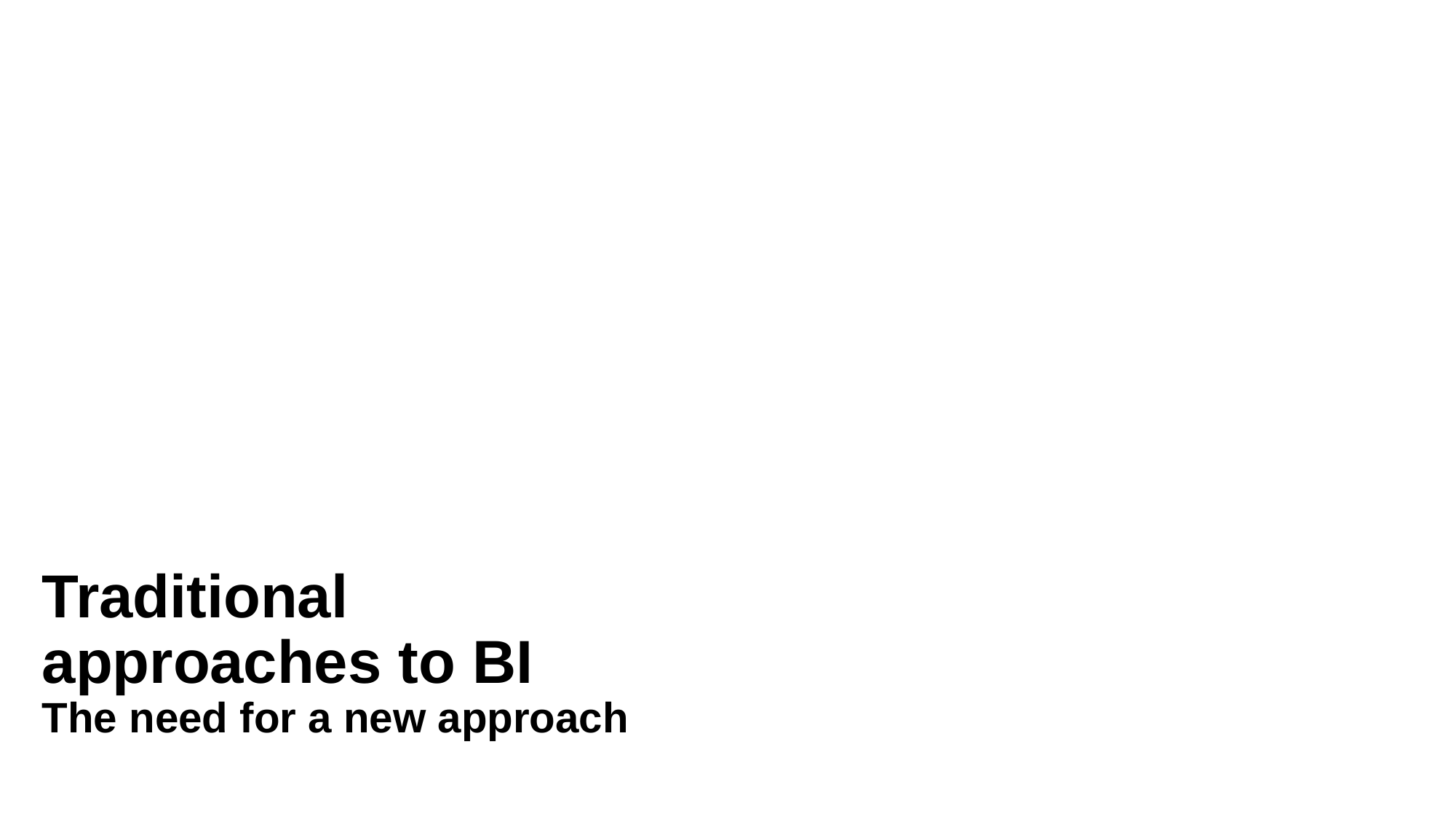

Traditional approaches to BI
The need for a new approach